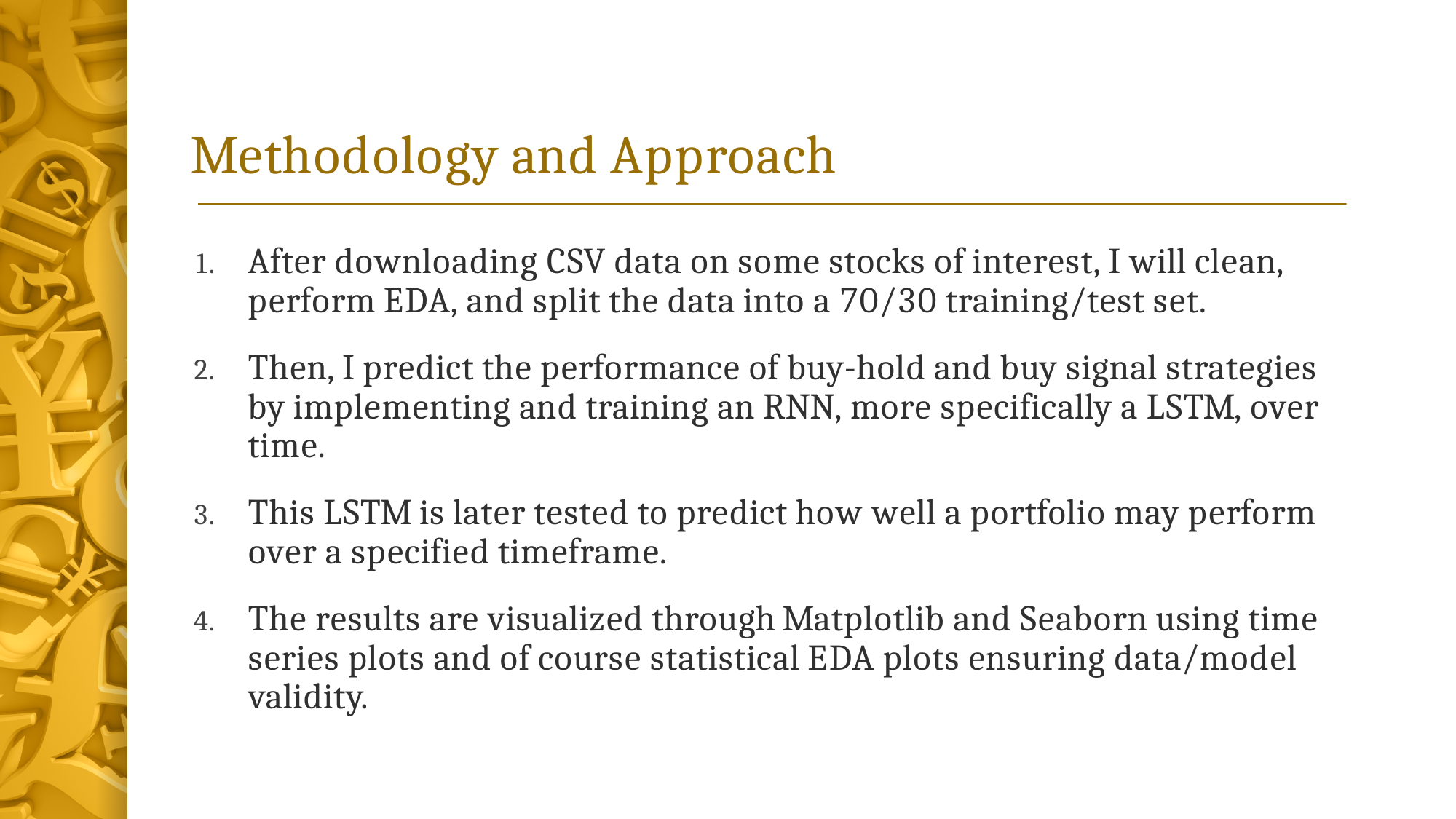

# Methodology and Approach
After downloading CSV data on some stocks of interest, I will clean, perform EDA, and split the data into a 70/30 training/test set.
Then, I predict the performance of buy-hold and buy signal strategies by implementing and training an RNN, more specifically a LSTM, over time.
This LSTM is later tested to predict how well a portfolio may perform over a specified timeframe.
The results are visualized through Matplotlib and Seaborn using time series plots and of course statistical EDA plots ensuring data/model validity.